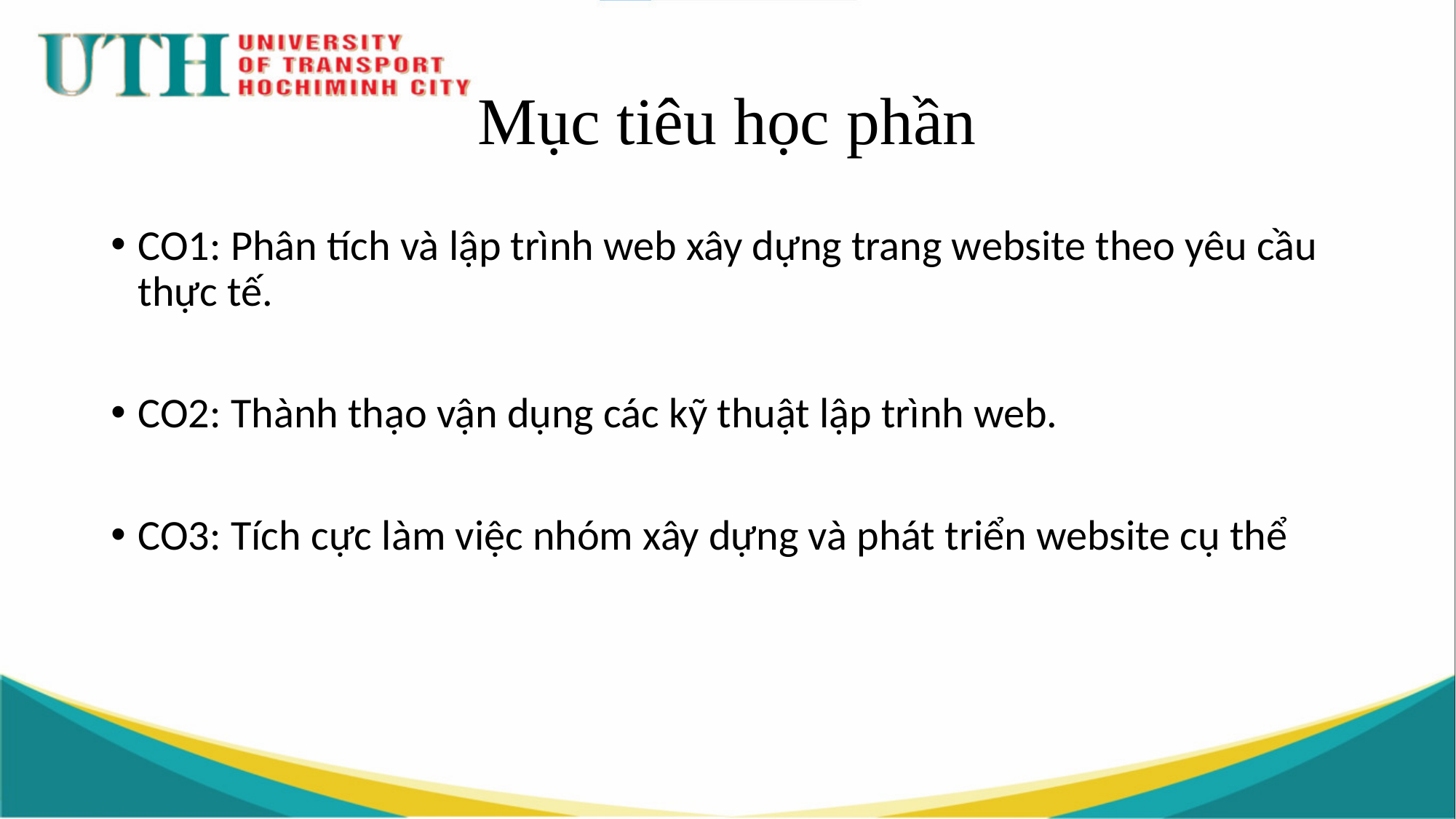

# Mục tiêu học phần
CO1: Phân tích và lập trình web xây dựng trang website theo yêu cầu thực tế.

CO2: Thành thạo vận dụng các kỹ thuật lập trình web.

CO3: Tích cực làm việc nhóm xây dựng và phát triển website cụ thể
4